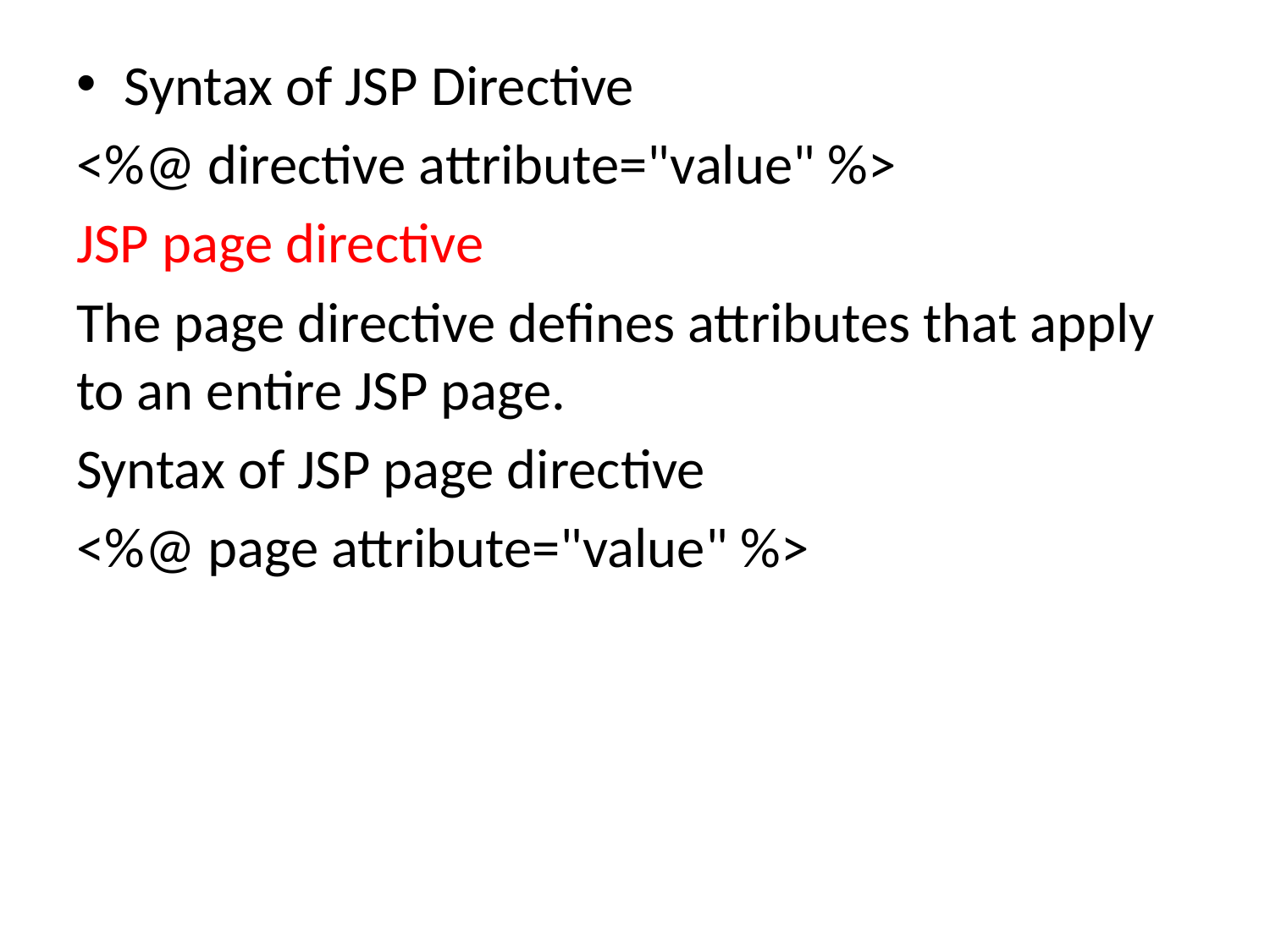

Syntax of JSP Directive
<%@ directive attribute="value" %>
JSP page directive
The page directive defines attributes that apply to an entire JSP page.
Syntax of JSP page directive
<%@ page attribute="value" %>